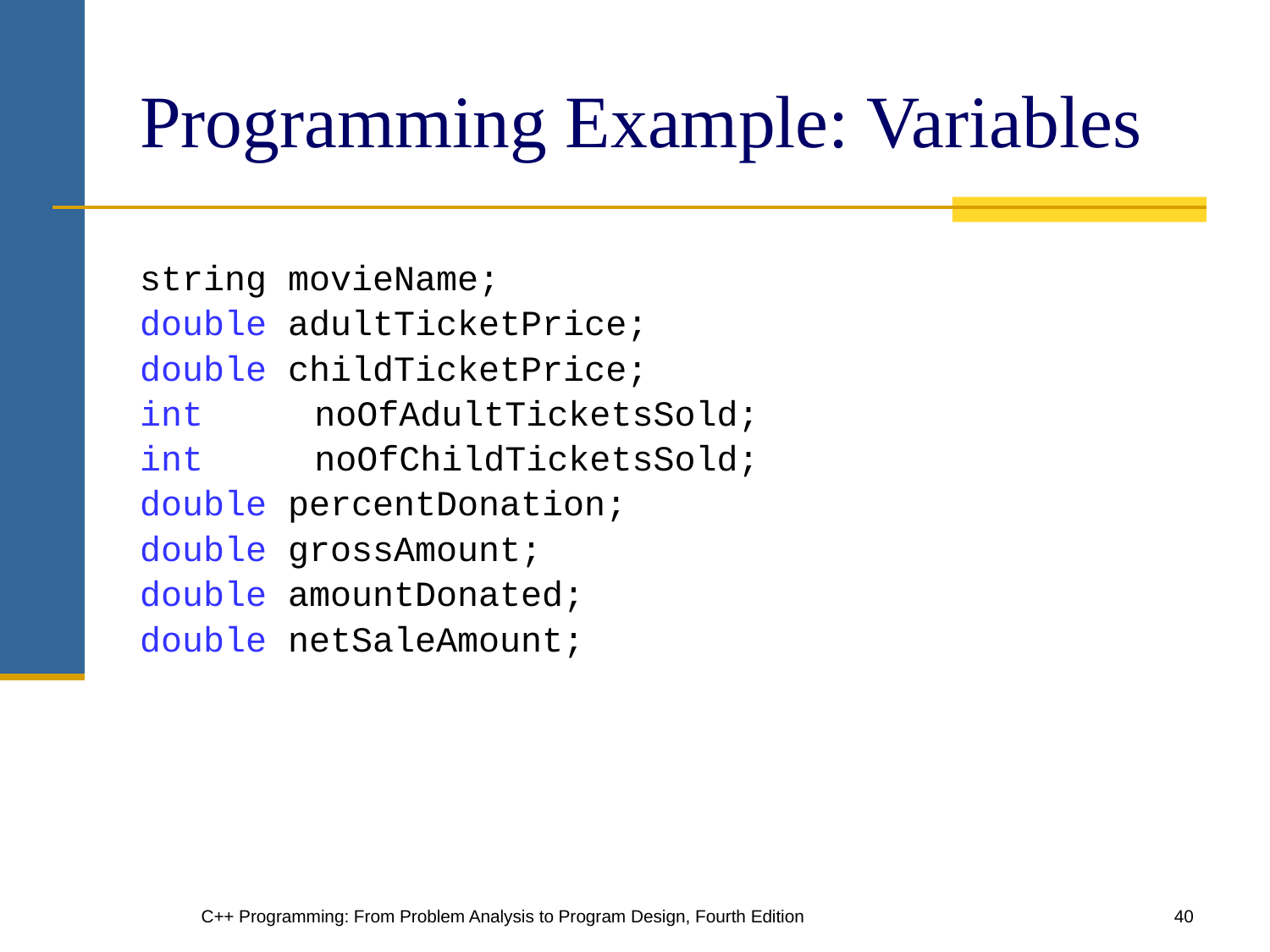

# Programming Example: Variables
string movieName;
double adultTicketPrice;
double childTicketPrice;
int 	noOfAdultTicketsSold;
int 	noOfChildTicketsSold;
double percentDonation;
double grossAmount;
double amountDonated;
double netSaleAmount;
C++ Programming: From Problem Analysis to Program Design, Fourth Edition
40